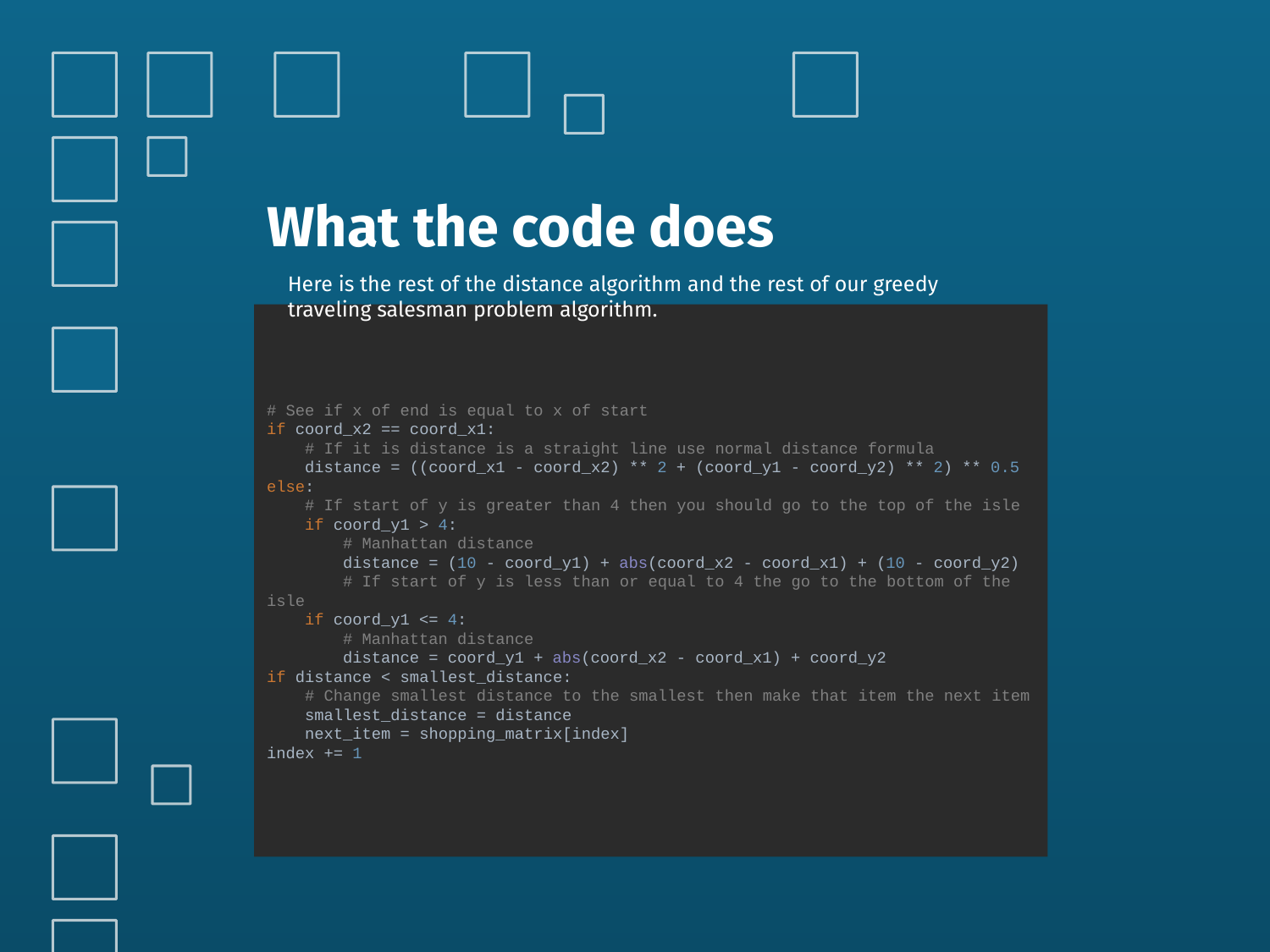

# What the code does
Here is the rest of the distance algorithm and the rest of our greedy traveling salesman problem algorithm.
# See if x of end is equal to x of start if coord_x2 == coord_x1: # If it is distance is a straight line use normal distance formula distance = ((coord_x1 - coord_x2) ** 2 + (coord_y1 - coord_y2) ** 2) ** 0.5 else: # If start of y is greater than 4 then you should go to the top of the isle if coord_y1 > 4: # Manhattan distance distance = (10 - coord_y1) + abs(coord_x2 - coord_x1) + (10 - coord_y2) # If start of y is less than or equal to 4 the go to the bottom of the isle if coord_y1 <= 4: # Manhattan distance distance = coord_y1 + abs(coord_x2 - coord_x1) + coord_y2 if distance < smallest_distance: # Change smallest distance to the smallest then make that item the next item smallest_distance = distance next_item = shopping_matrix[index] index += 1